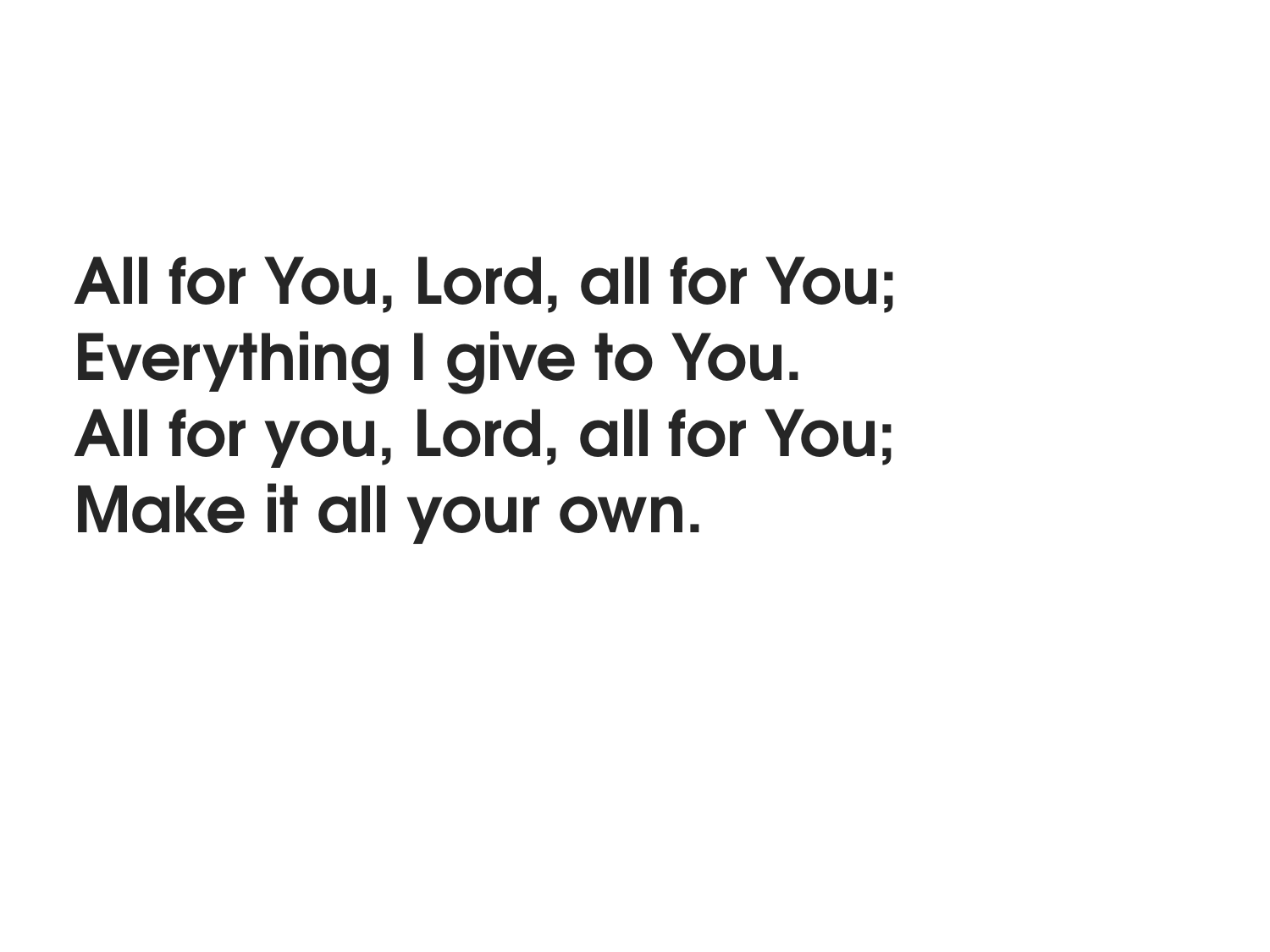

All for You, Lord, all for You;
Everything I give to You.
All for you, Lord, all for You;
Make it all your own.